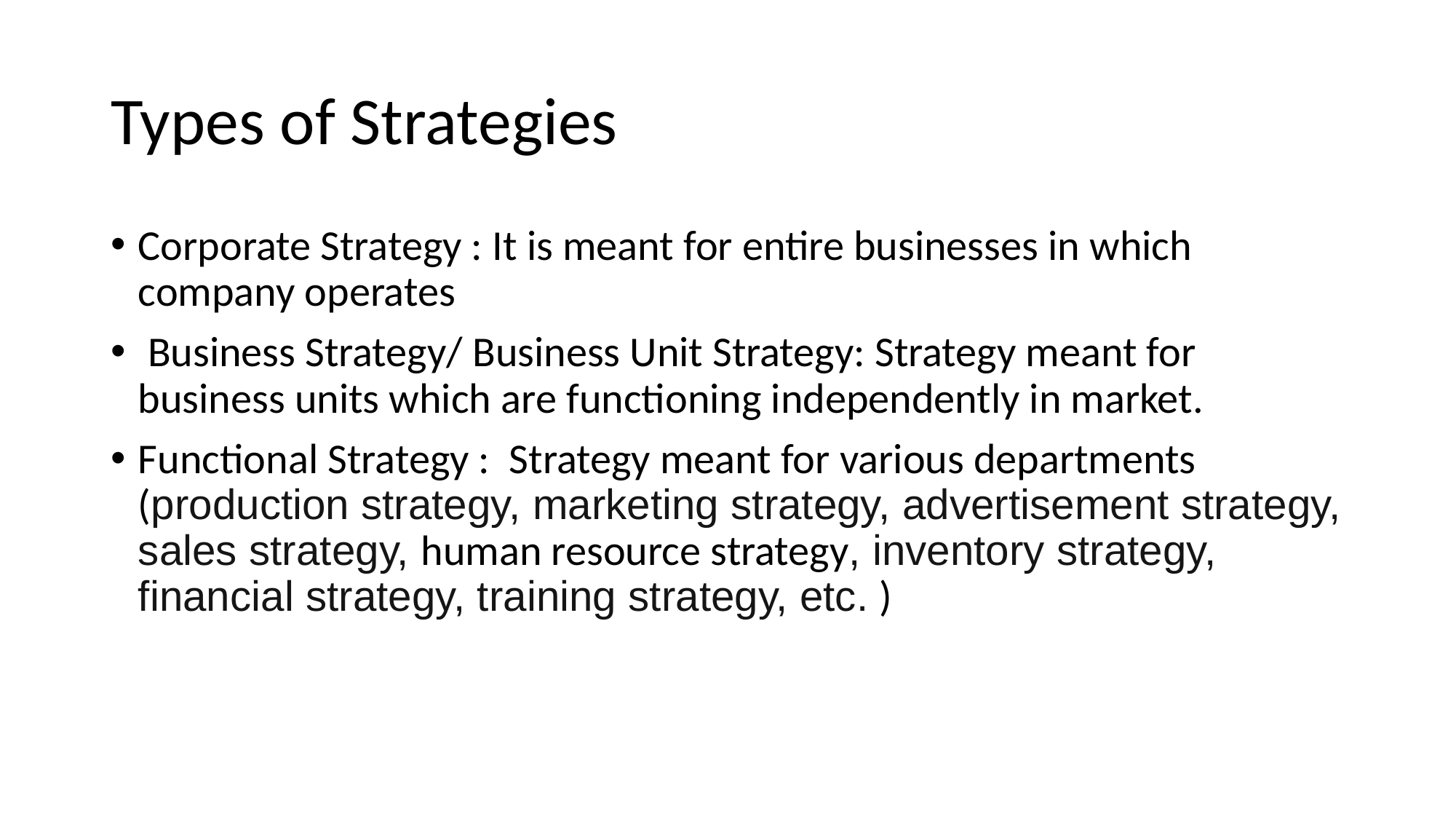

# Types of Strategies
Corporate Strategy : It is meant for entire businesses in which company operates
 Business Strategy/ Business Unit Strategy: Strategy meant for business units which are functioning independently in market.
Functional Strategy :  Strategy meant for various departments (production strategy, marketing strategy, advertisement strategy, sales strategy, human resource strategy, inventory strategy, financial strategy, training strategy, etc. )